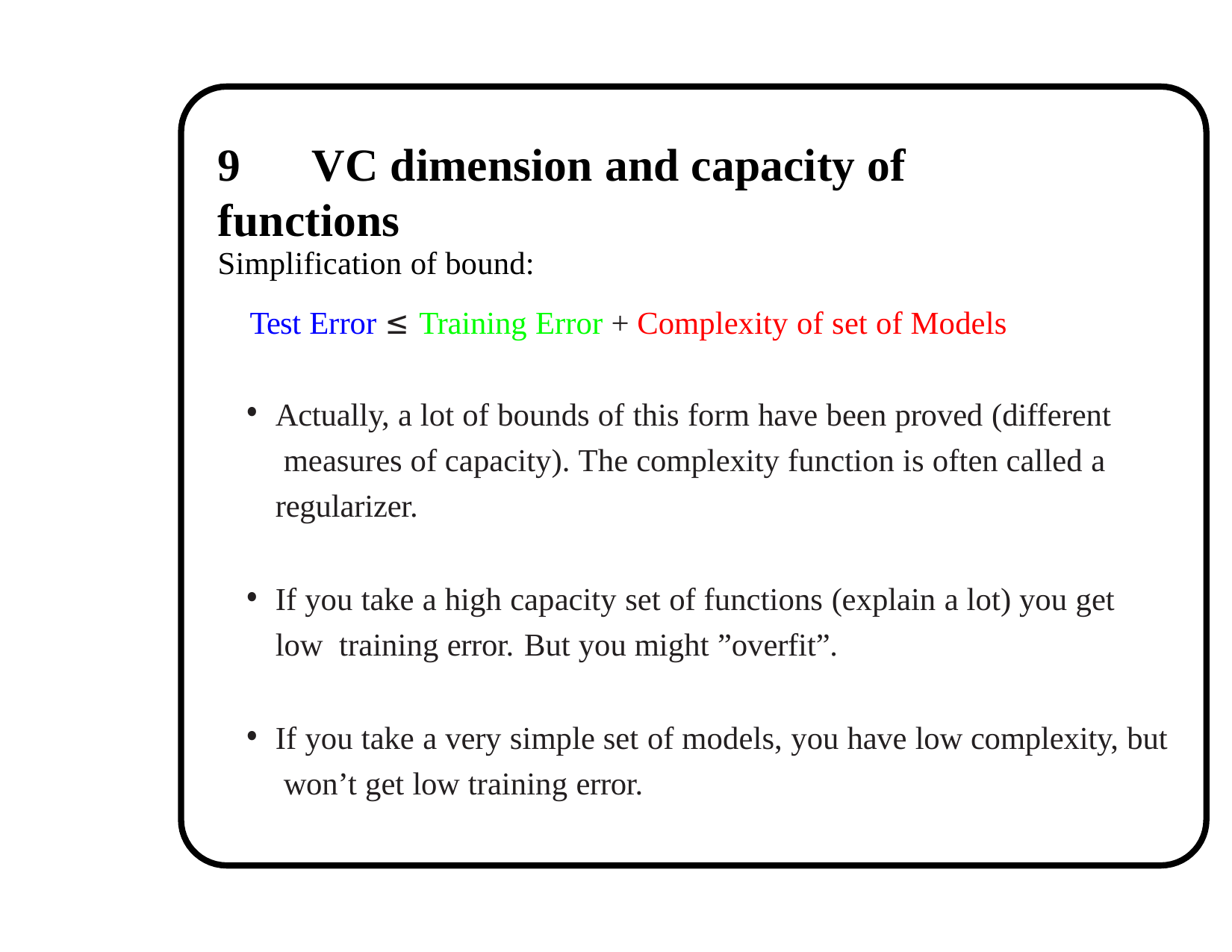

# 9	VC dimension and capacity of functions
Simplification of bound:
Test Error ≤ Training Error + Complexity of set of Models
Actually, a lot of bounds of this form have been proved (different  measures of capacity). The complexity function is often called a  regularizer.

If you take a high capacity set of functions (explain a lot) you get low  training error. But you might ”overfit”.

If you take a very simple set of models, you have low complexity, but  won’t get low training error.